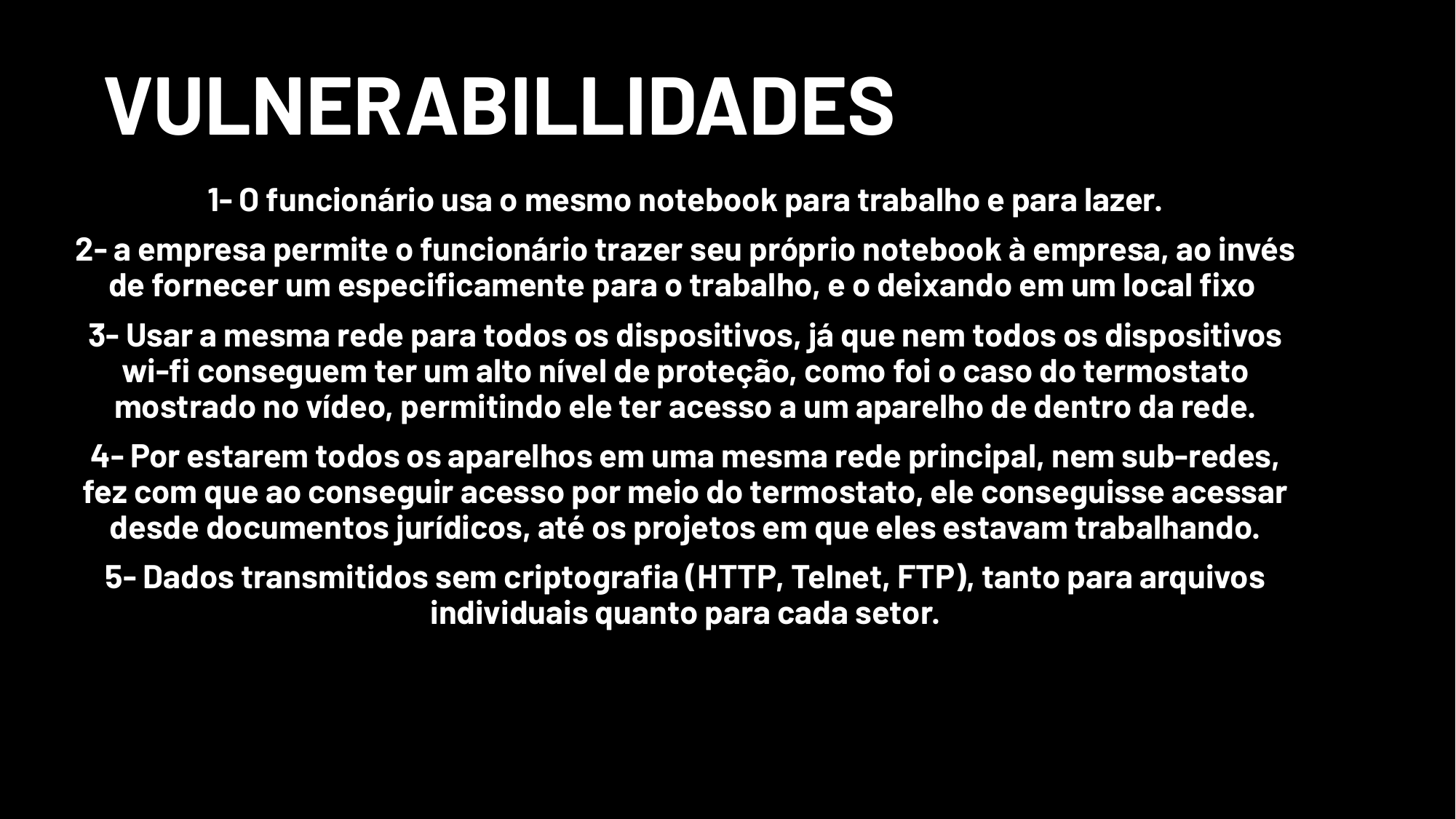

VULNERABILLIDADES
1- O funcionário usa o mesmo notebook para trabalho e para lazer.
2- a empresa permite o funcionário trazer seu próprio notebook à empresa, ao invés de fornecer um especificamente para o trabalho, e o deixando em um local fixo
3- Usar a mesma rede para todos os dispositivos, já que nem todos os dispositivos wi-fi conseguem ter um alto nível de proteção, como foi o caso do termostato mostrado no vídeo, permitindo ele ter acesso a um aparelho de dentro da rede.
4- Por estarem todos os aparelhos em uma mesma rede principal, nem sub-redes, fez com que ao conseguir acesso por meio do termostato, ele conseguisse acessar desde documentos jurídicos, até os projetos em que eles estavam trabalhando.
5- Dados transmitidos sem criptografia (HTTP, Telnet, FTP), tanto para arquivos individuais quanto para cada setor.